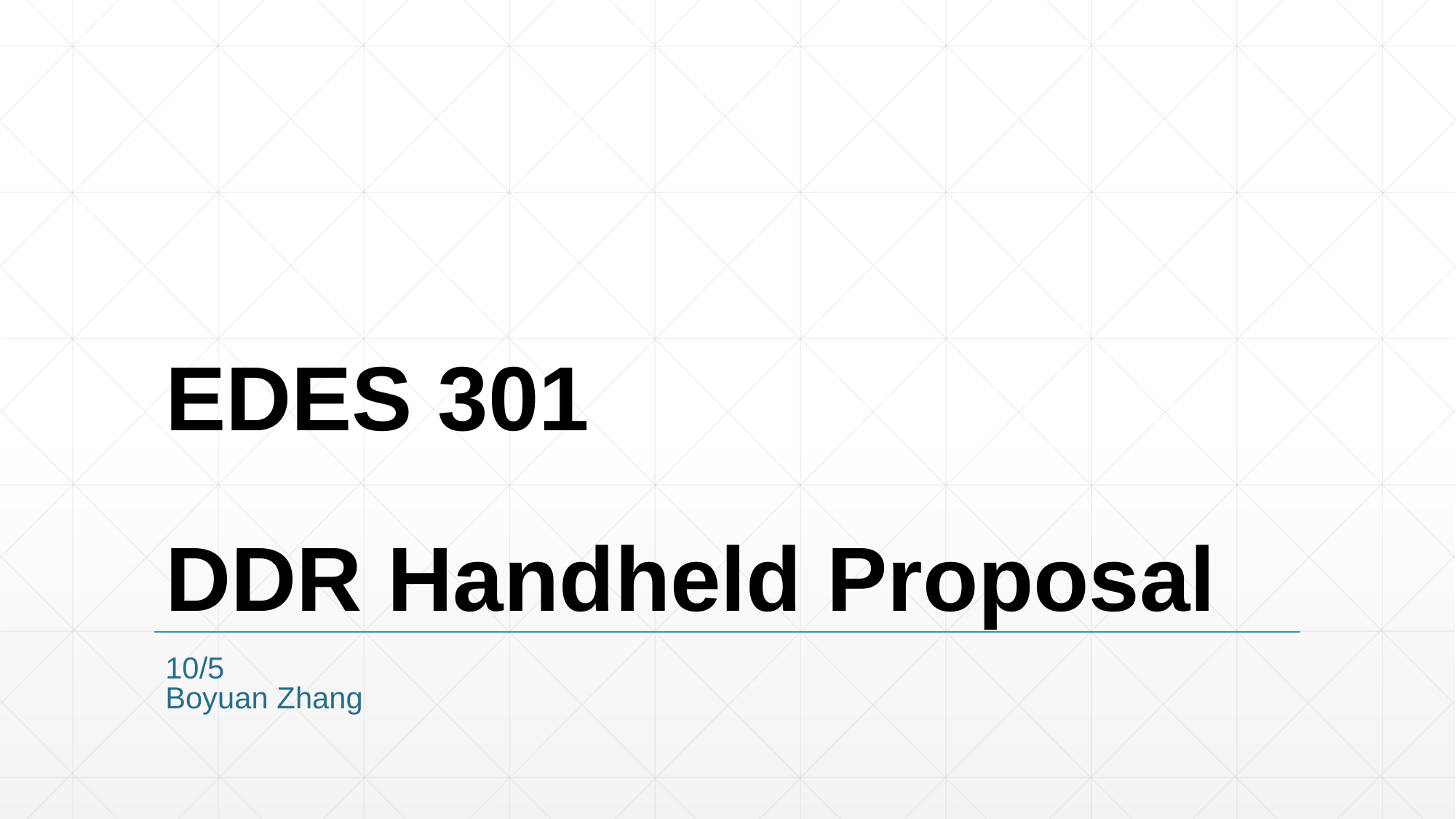

# EDES 301 DDR Handheld Proposal
10/5
Boyuan Zhang